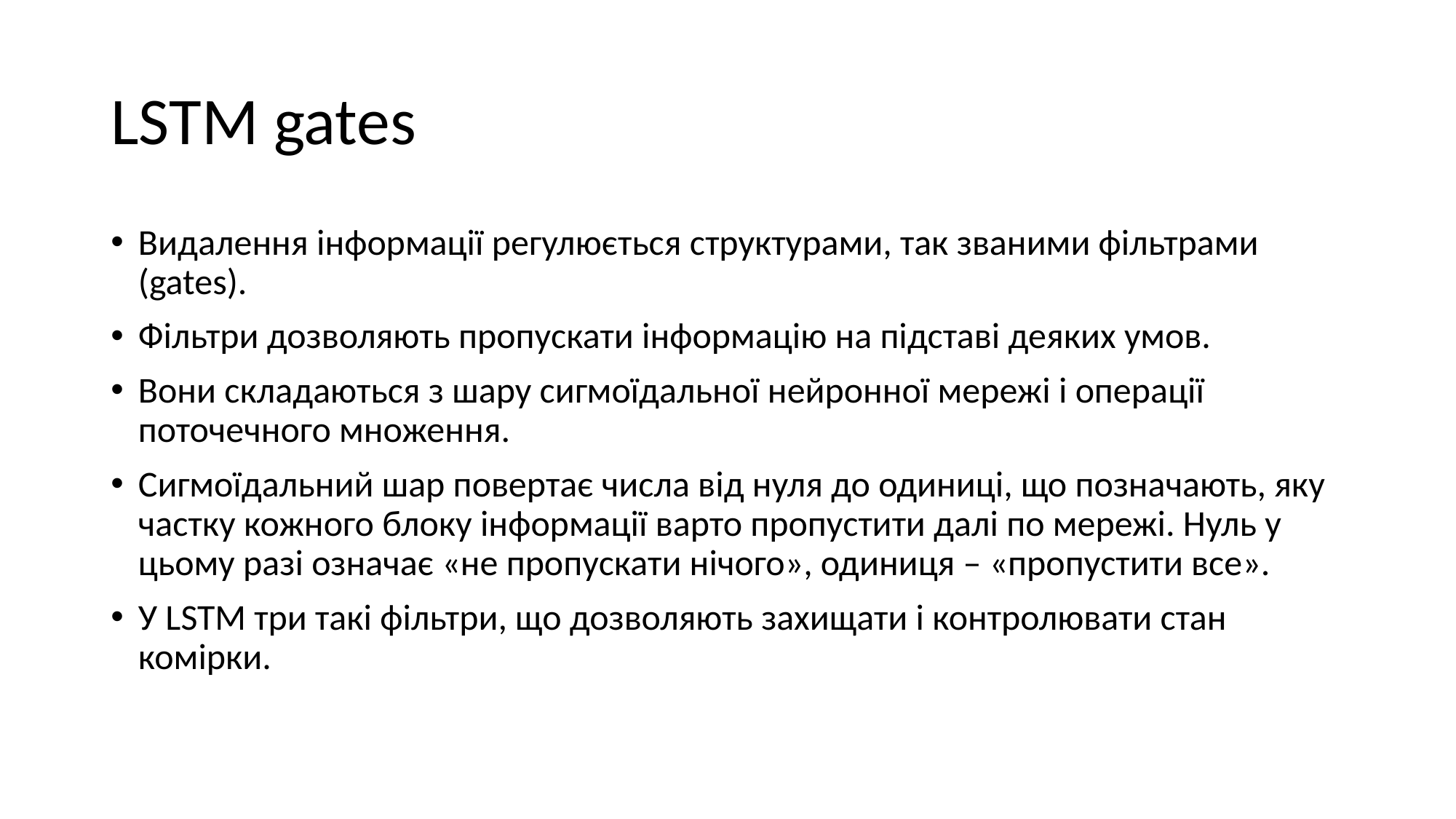

# LSTM gates
Видалення інформації регулюється структурами, так званими фільтрами (gates).
Фільтри дозволяють пропускати інформацію на підставі деяких умов.
Вони складаються з шару сигмоїдальної нейронної мережі і операції поточечного множення.
Сигмоїдальний шар повертає числа від нуля до одиниці, що позначають, яку частку кожного блоку інформації варто пропустити далі по мережі. Нуль у цьому разі означає «не пропускати нічого», одиниця – «пропустити все».
У LSTM три такі фільтри, що дозволяють захищати і контролювати стан комірки.